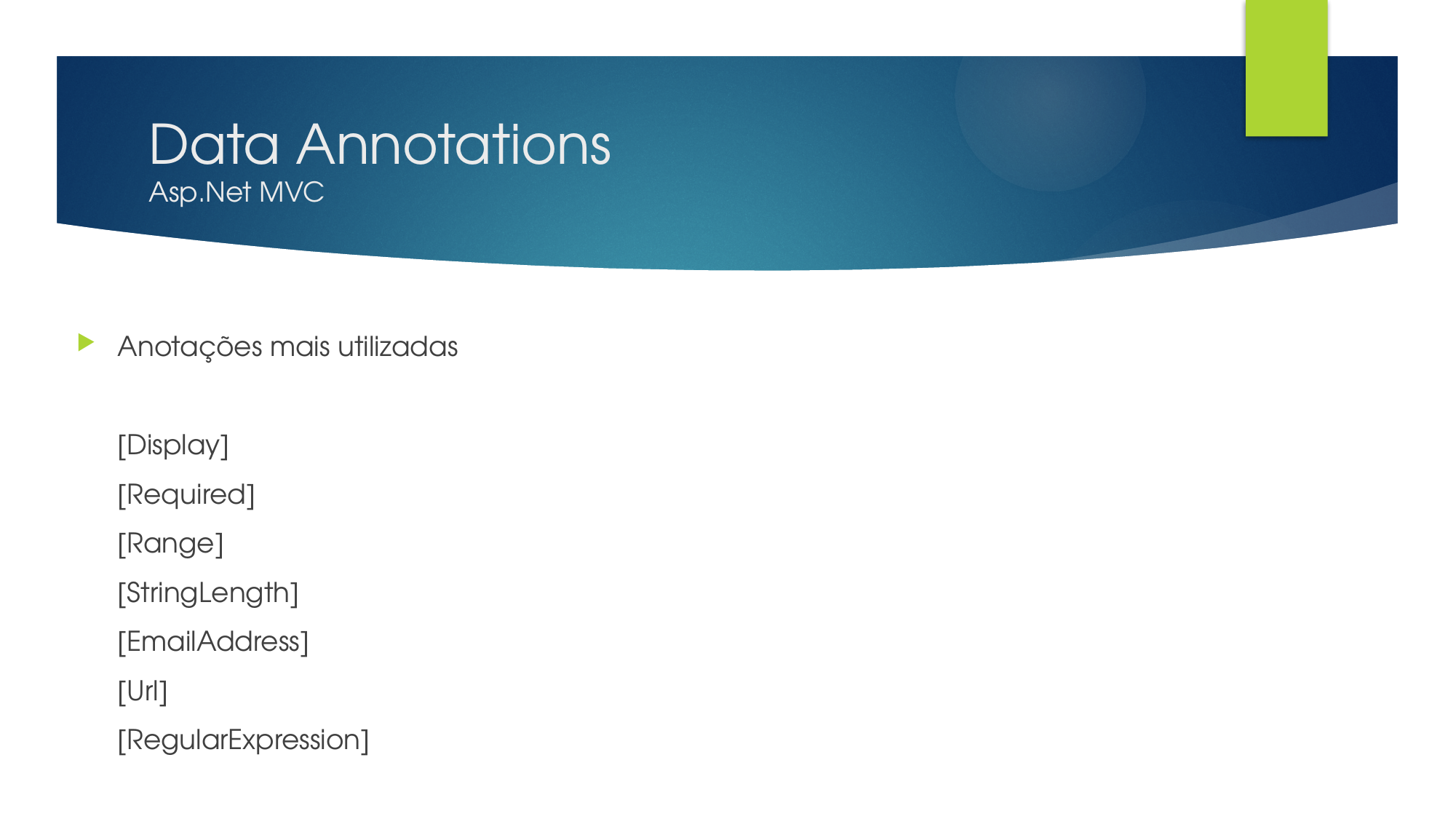

# Data Annotations Asp.Net MVC
Anotações mais utilizadas
[Display]
[Required]
[Range]
[StringLength]
[EmailAddress]
[Url]
[RegularExpression]